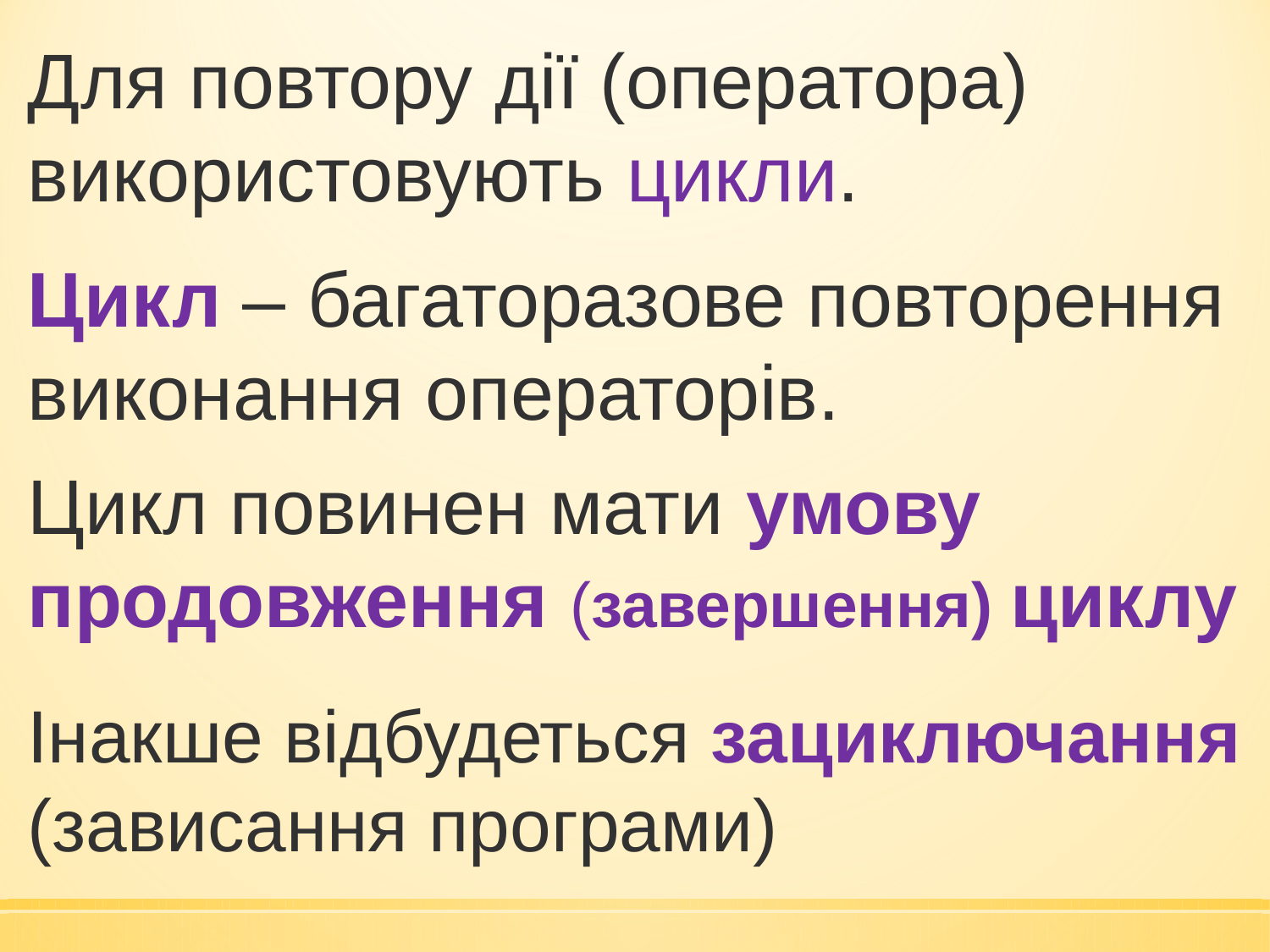

Для повтору дії (оператора) використовують цикли.
Цикл – багаторазове повторення виконання операторів.
Цикл повинен мати умову продовження (завершення) циклу
Інакше відбудеться зациключання (зависання програми)